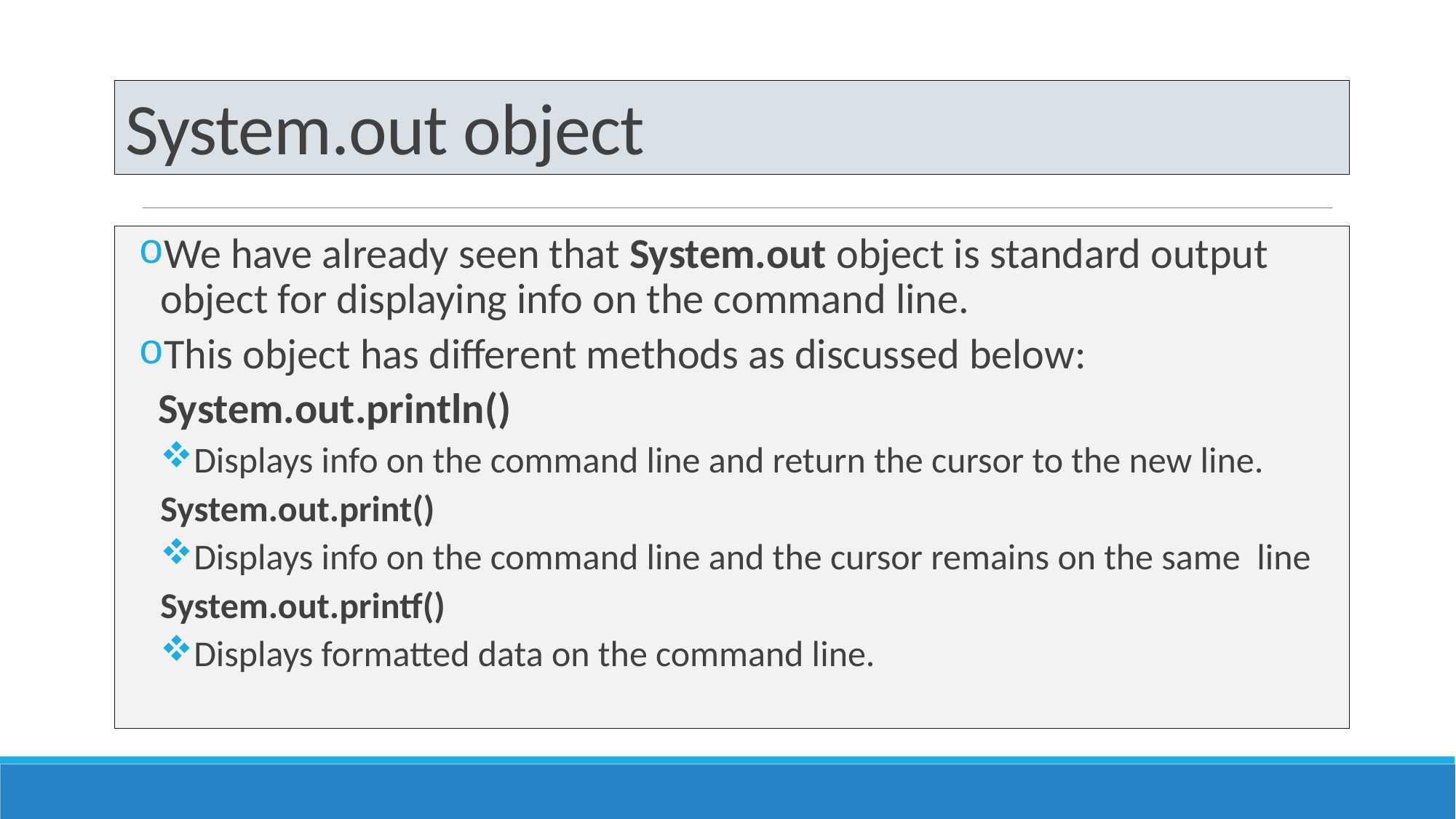

# System.out object
We have already seen that System.out object is standard output object for displaying info on the command line.
This object has different methods as discussed below:
  System.out.println()
Displays info on the command line and return the cursor to the new line.
System.out.print()
Displays info on the command line and the cursor remains on the same  line
System.out.printf()
Displays formatted data on the command line.